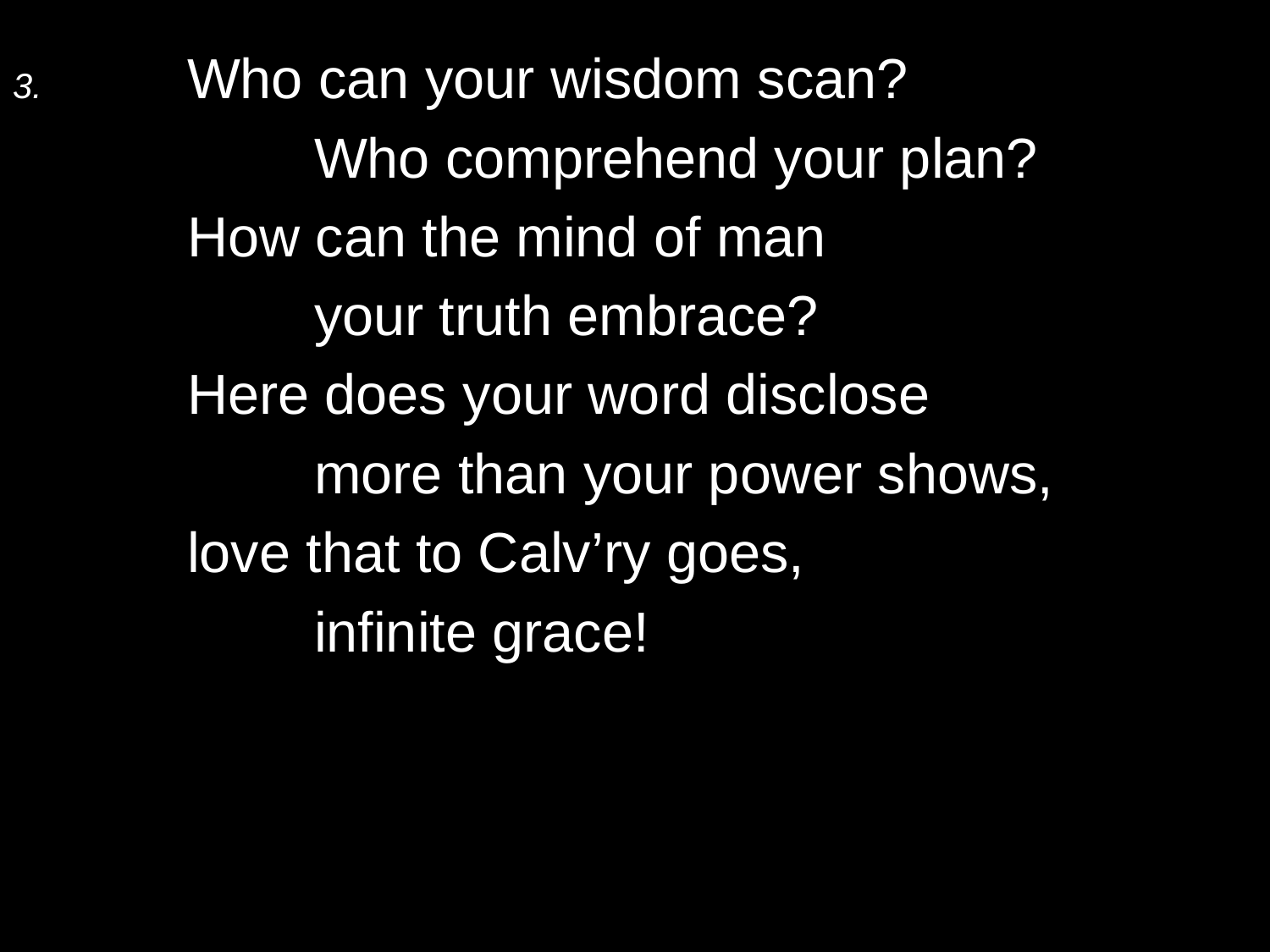

3.	Who can your wisdom scan?
		Who comprehend your plan?
	How can the mind of man
		your truth embrace?
	Here does your word disclose
		more than your power shows,
	love that to Calv’ry goes,
		infinite grace!